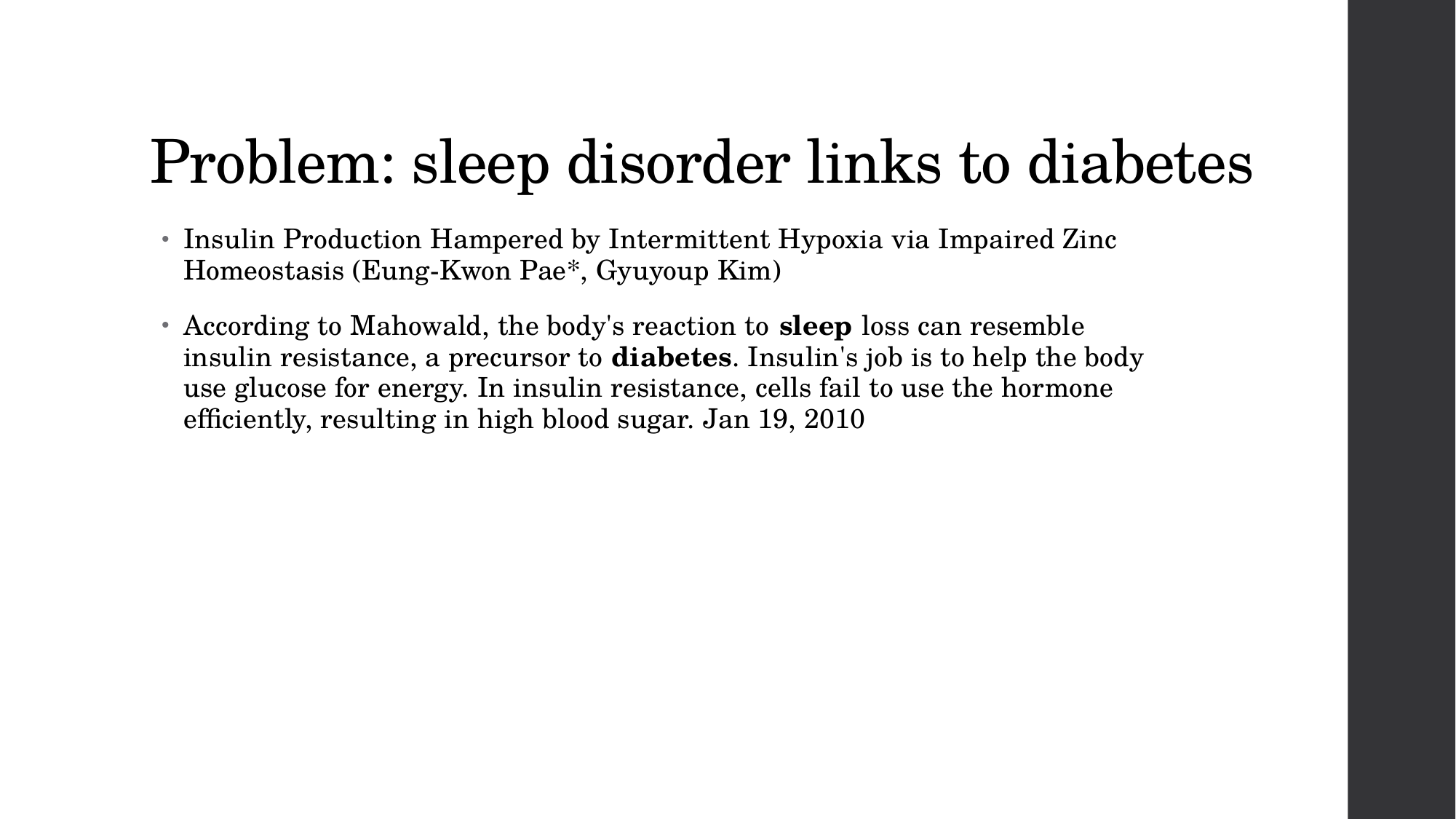

# Problem: sleep disorder links to diabetes
Insulin Production Hampered by Intermittent Hypoxia via Impaired Zinc Homeostasis (Eung-Kwon Pae*, Gyuyoup Kim)
According to Mahowald, the body's reaction to sleep loss can resemble insulin resistance, a precursor to diabetes. Insulin's job is to help the body use glucose for energy. In insulin resistance, cells fail to use the hormone efficiently, resulting in high blood sugar. Jan 19, 2010